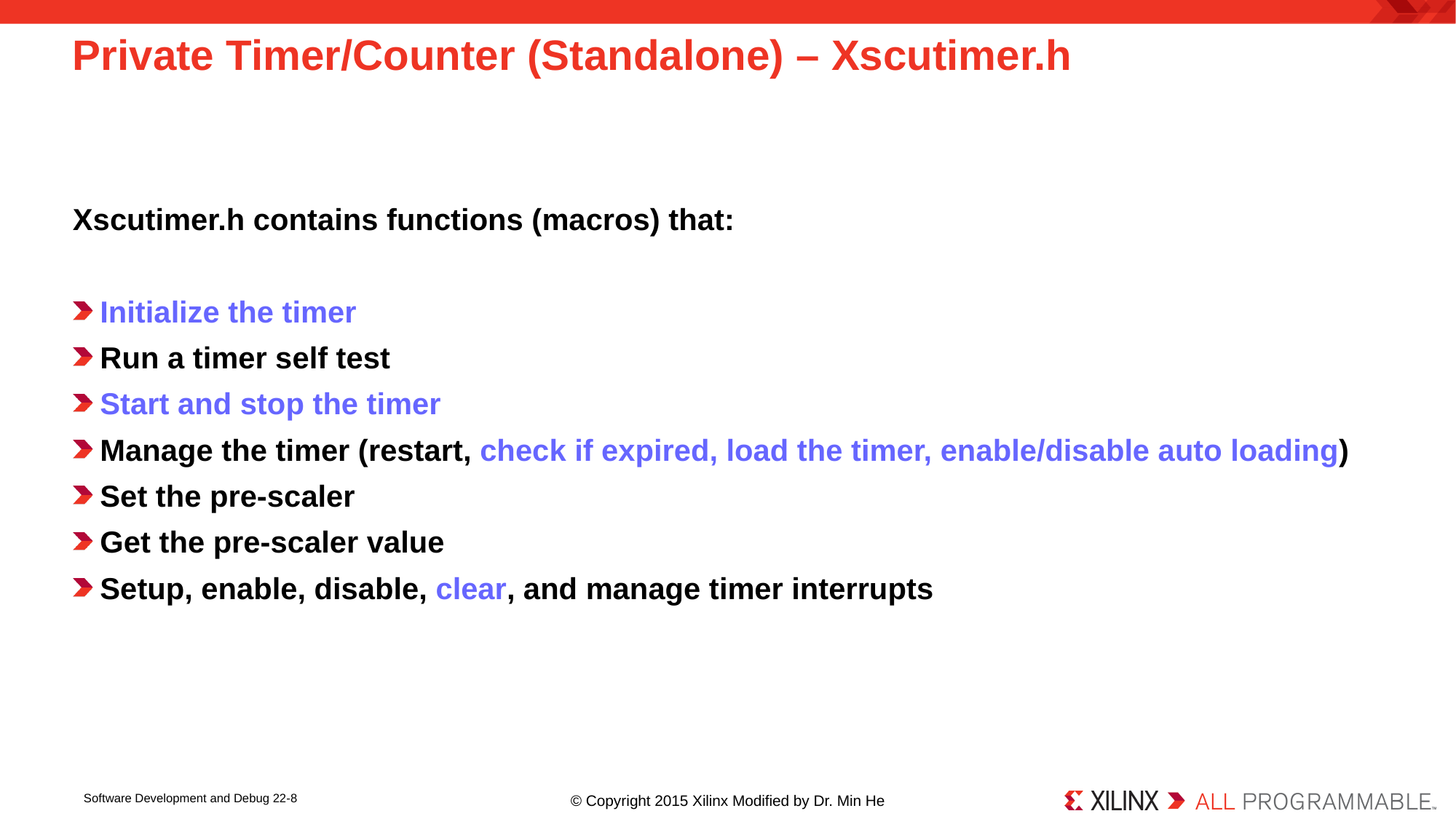

# Private Timer/Counter (Standalone) – Xscutimer.h
Xscutimer.h contains functions (macros) that:

Initialize the timer
Run a timer self test
Start and stop the timer
Manage the timer (restart, check if expired, load the timer, enable/disable auto loading)
Set the pre-scaler
Get the pre-scaler value
Setup, enable, disable, clear, and manage timer interrupts
Software Development and Debug 22-8
© Copyright 2015 Xilinx Modified by Dr. Min He